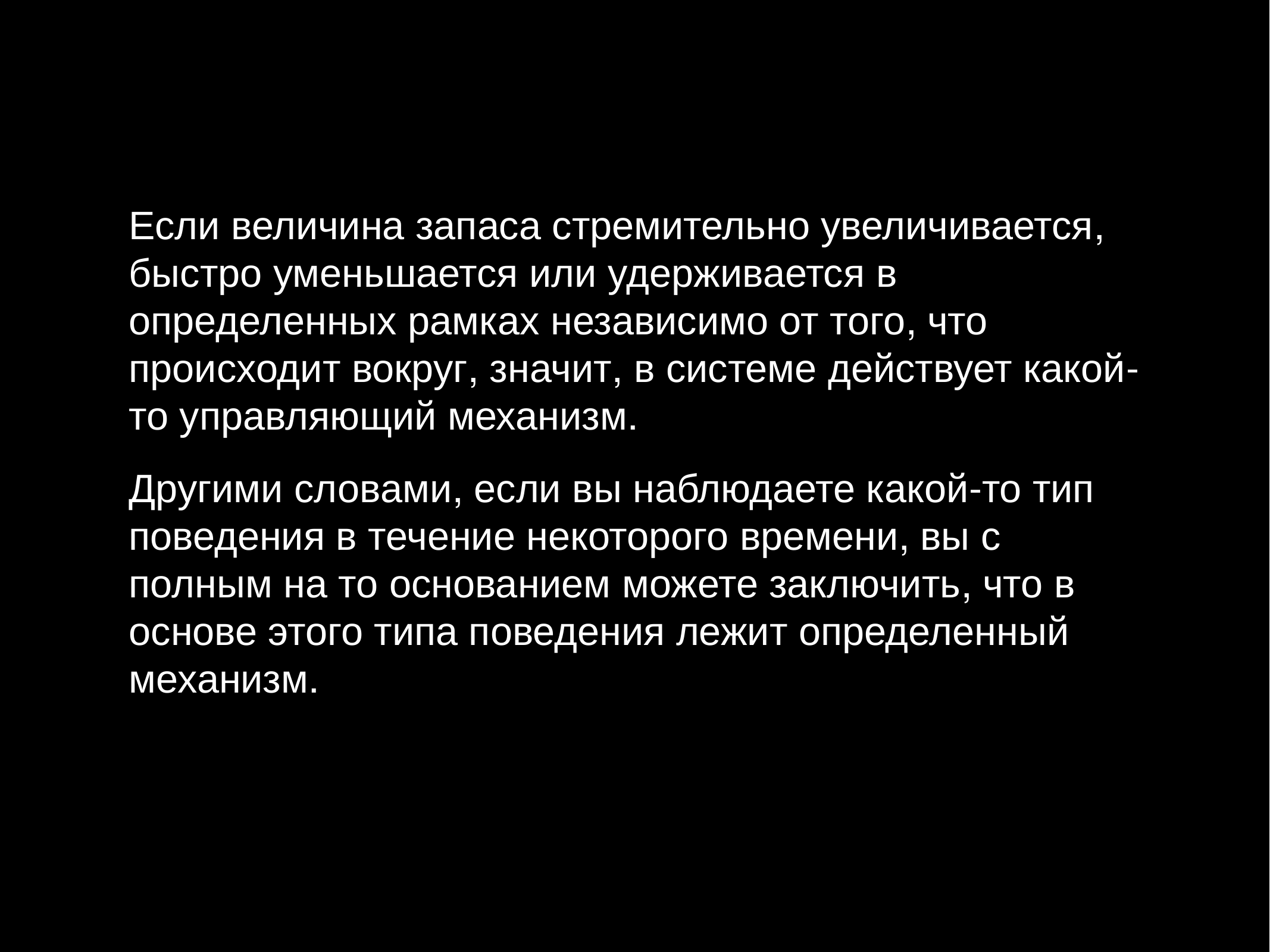

Если величина запаса стремительно увеличивается, быстро уменьшается или удерживается в определенных рамках независимо от того, что происходит вокруг, значит, в системе действует какой-то управляющий механизм.
Другими словами, если вы наблюдаете какой-то тип поведения в течение некоторого времени, вы с полным на то основанием можете заключить, что в основе этого типа поведения лежит определенный механизм.
3